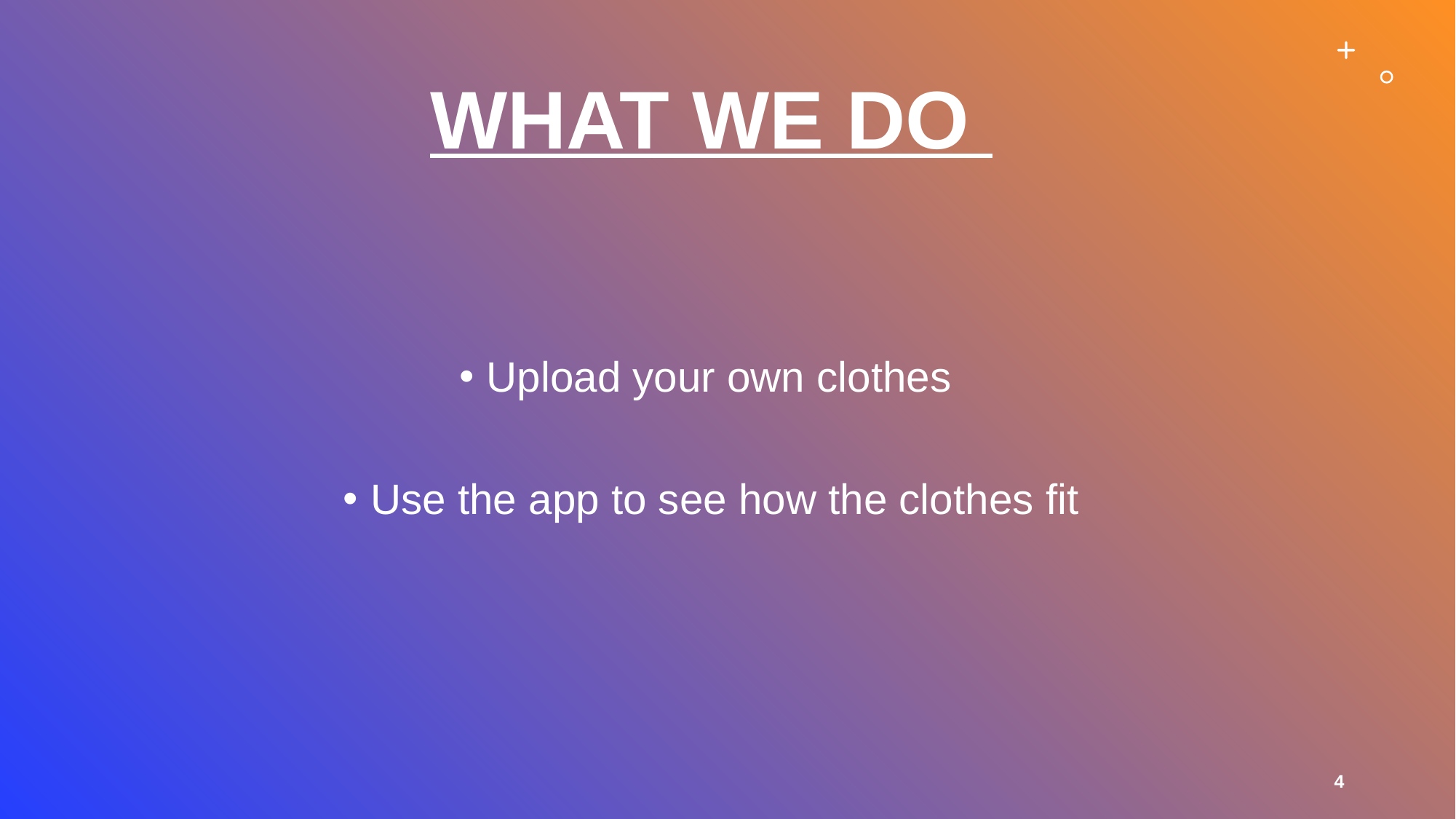

# What we do
Upload your own clothes

Use the app to see how the clothes fit
4